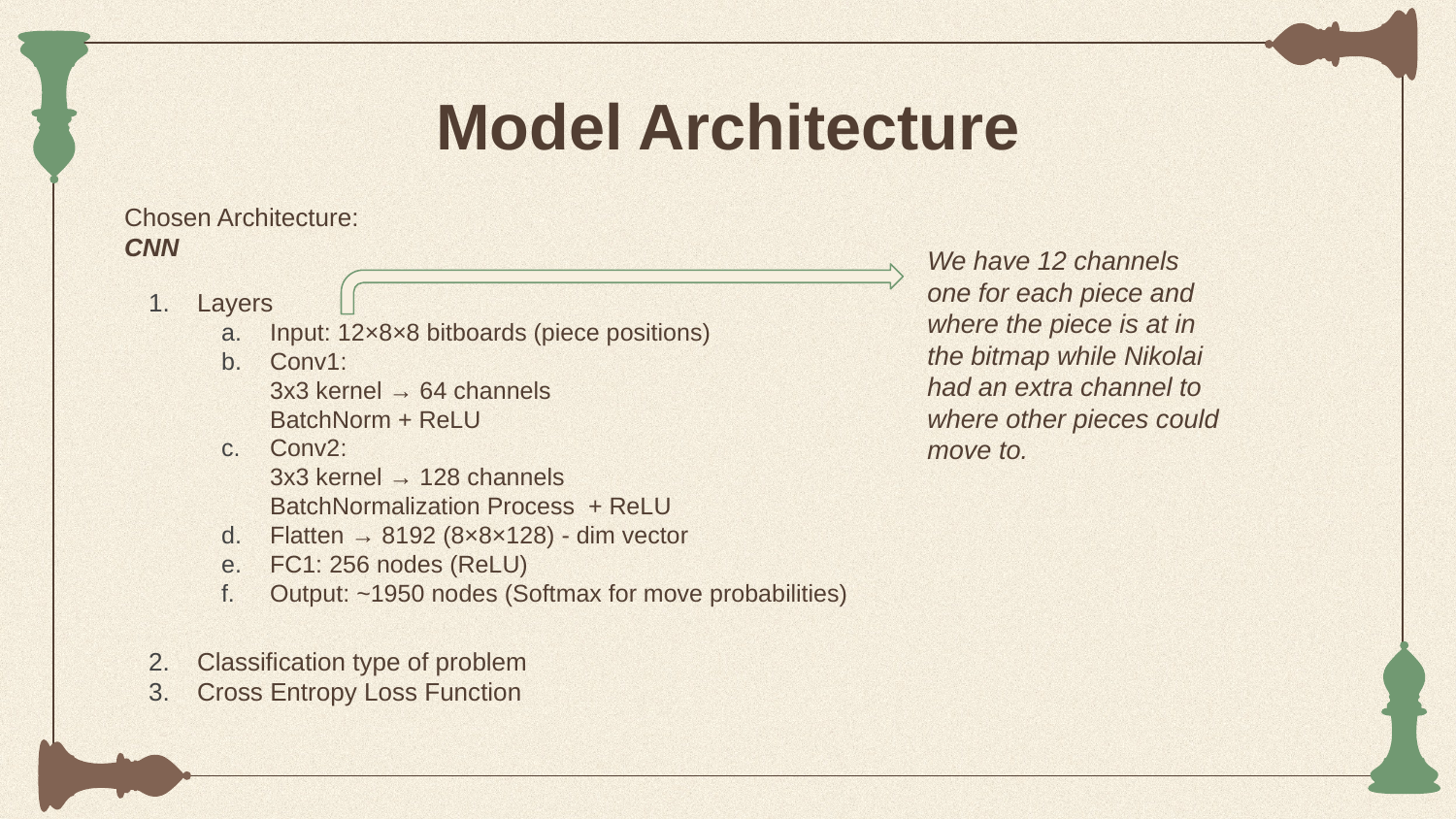

# Model Architecture

Chosen Architecture:
CNN
Layers
Input: 12×8×8 bitboards (piece positions)
Conv1:
3x3 kernel → 64 channels
BatchNorm + ReLU
Conv2:
3x3 kernel → 128 channels
BatchNormalization Process  + ReLU
Flatten → 8192 (8×8×128) - dim vector
FC1: 256 nodes (ReLU)
Output: ~1950 nodes (Softmax for move probabilities)
Classification type of problem
Cross Entropy Loss Function
We have 12 channels one for each piece and where the piece is at in the bitmap while Nikolai had an extra channel to where other pieces could move to.